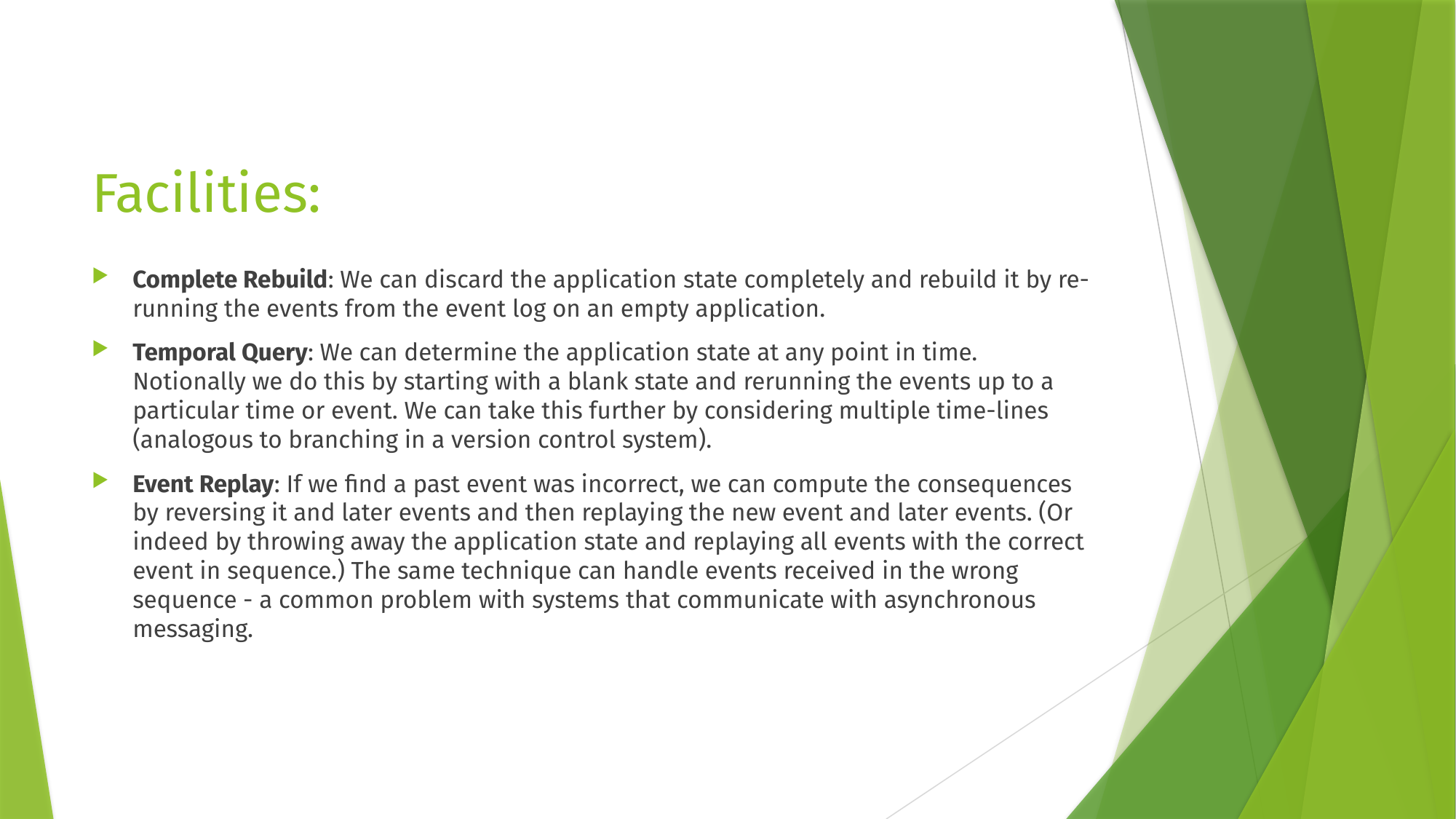

# Facilities:
Complete Rebuild: We can discard the application state completely and rebuild it by re-running the events from the event log on an empty application.
Temporal Query: We can determine the application state at any point in time. Notionally we do this by starting with a blank state and rerunning the events up to a particular time or event. We can take this further by considering multiple time-lines (analogous to branching in a version control system).
Event Replay: If we find a past event was incorrect, we can compute the consequences by reversing it and later events and then replaying the new event and later events. (Or indeed by throwing away the application state and replaying all events with the correct event in sequence.) The same technique can handle events received in the wrong sequence - a common problem with systems that communicate with asynchronous messaging.